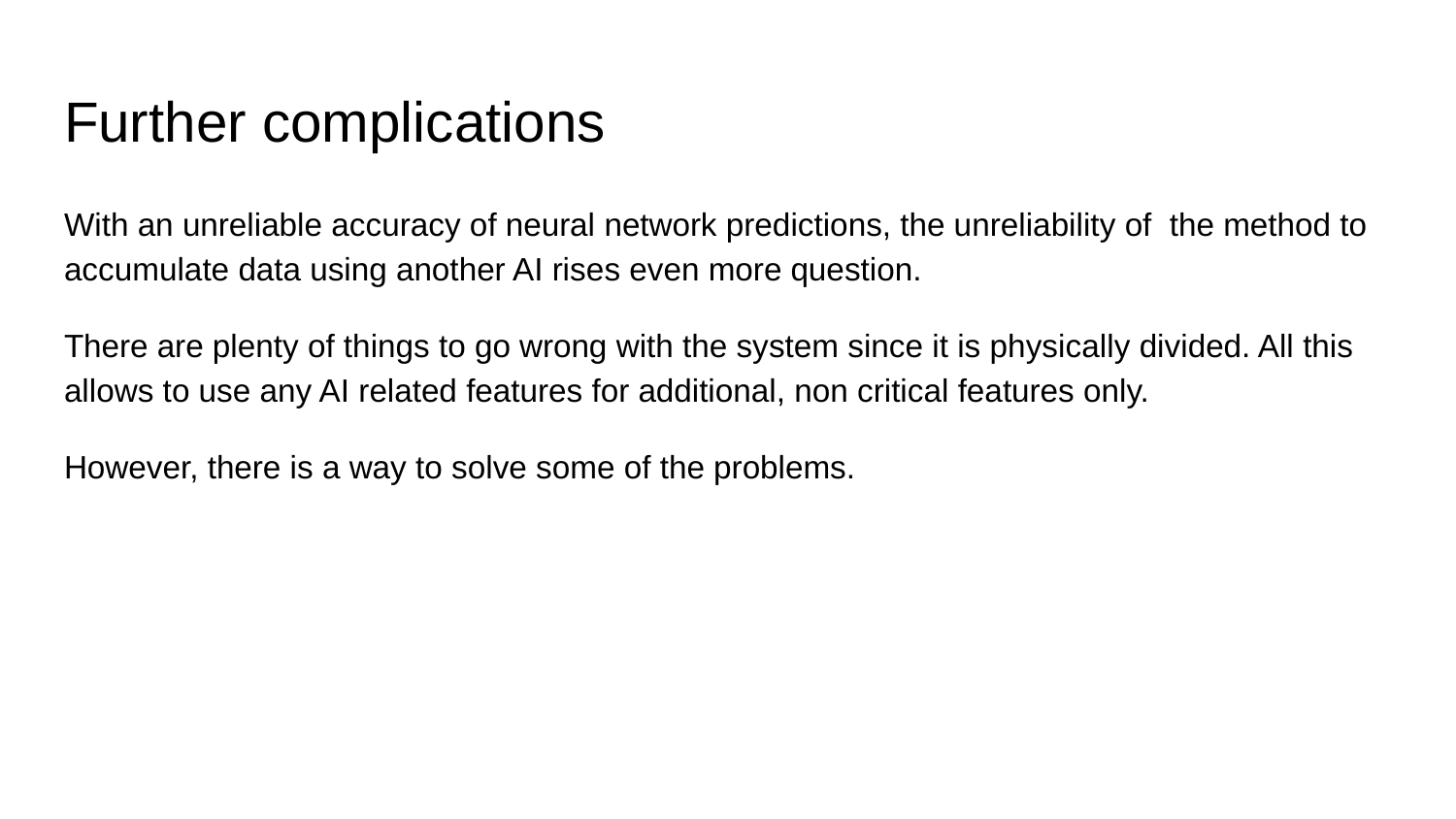

# Further complications
With an unreliable accuracy of neural network predictions, the unreliability of  the method to accumulate data using another AI rises even more question.
There are plenty of things to go wrong with the system since it is physically divided. All this allows to use any AI related features for additional, non critical features only.
However, there is a way to solve some of the problems.